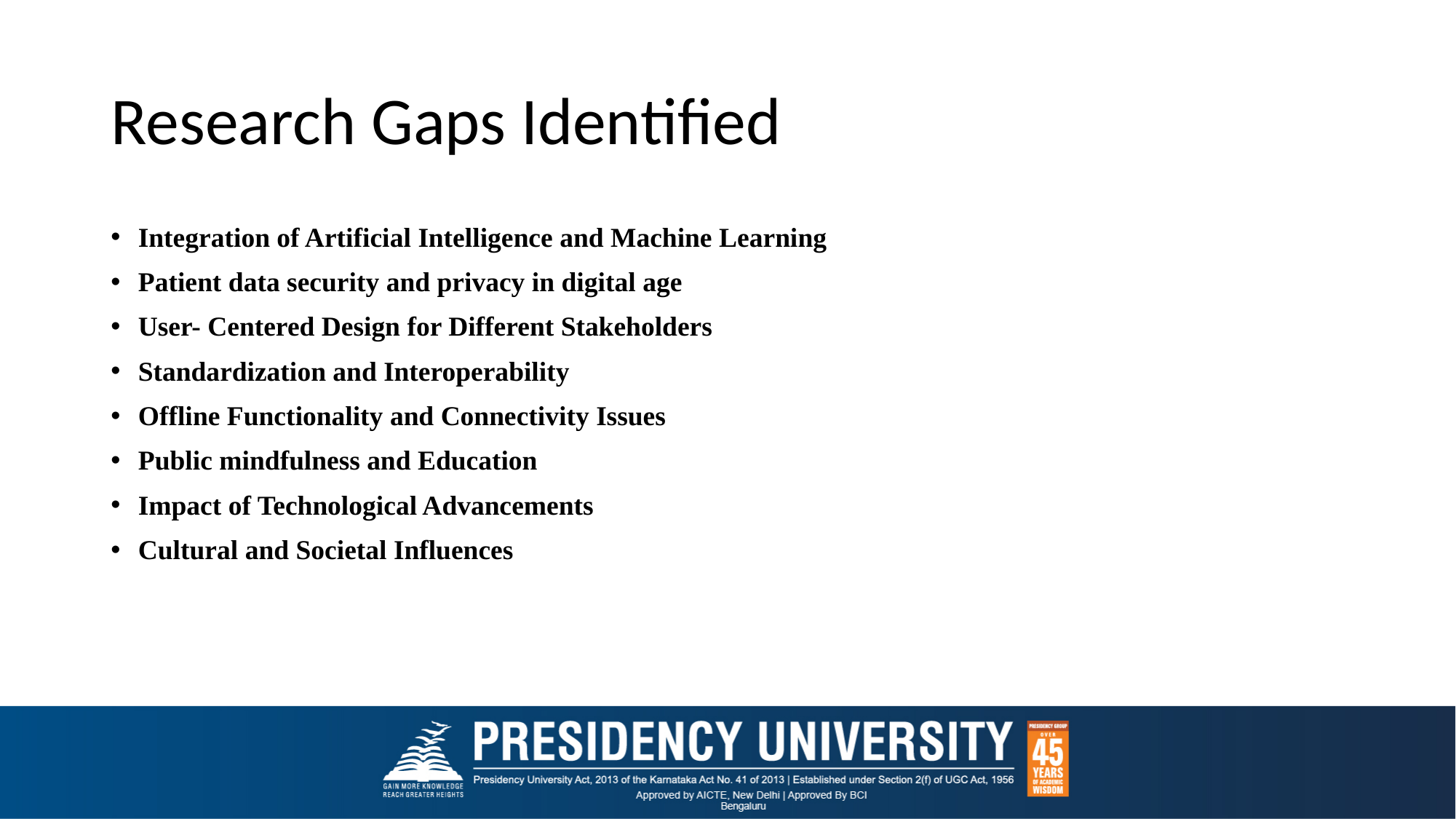

# Research Gaps Identified
Integration of Artificial Intelligence and Machine Learning
Patient data security and privacy in digital age
User- Centered Design for Different Stakeholders
Standardization and Interoperability
Offline Functionality and Connectivity Issues
Public mindfulness and Education
Impact of Technological Advancements
Cultural and Societal Influences